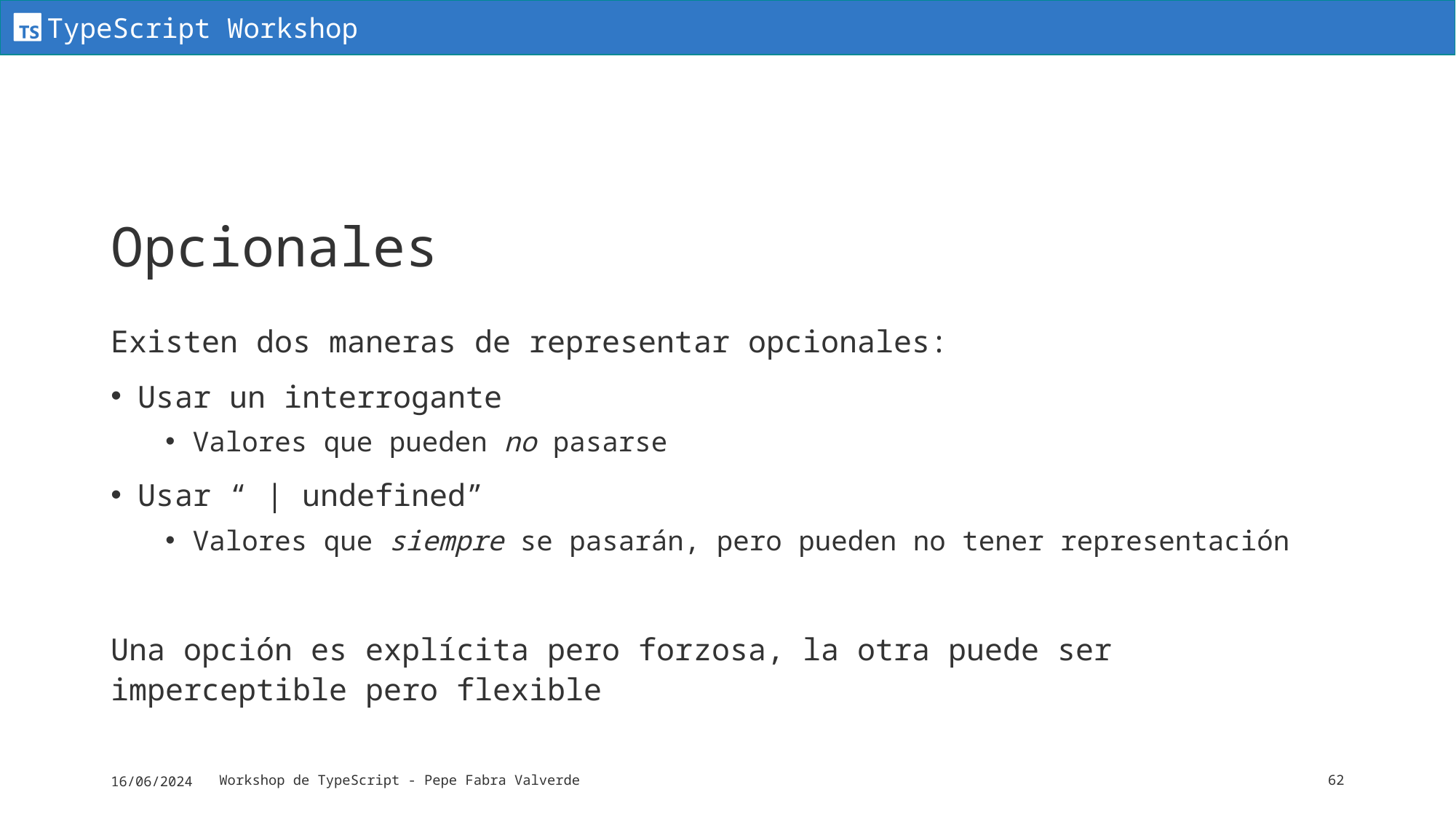

# Opcionales
Existen dos maneras de representar opcionales:
Usar un interrogante
Valores que pueden no pasarse
Usar “ | undefined”
Valores que siempre se pasarán, pero pueden no tener representación

Una opción es explícita pero forzosa, la otra puede ser imperceptible pero flexible
16/06/2024
Workshop de TypeScript - Pepe Fabra Valverde
62